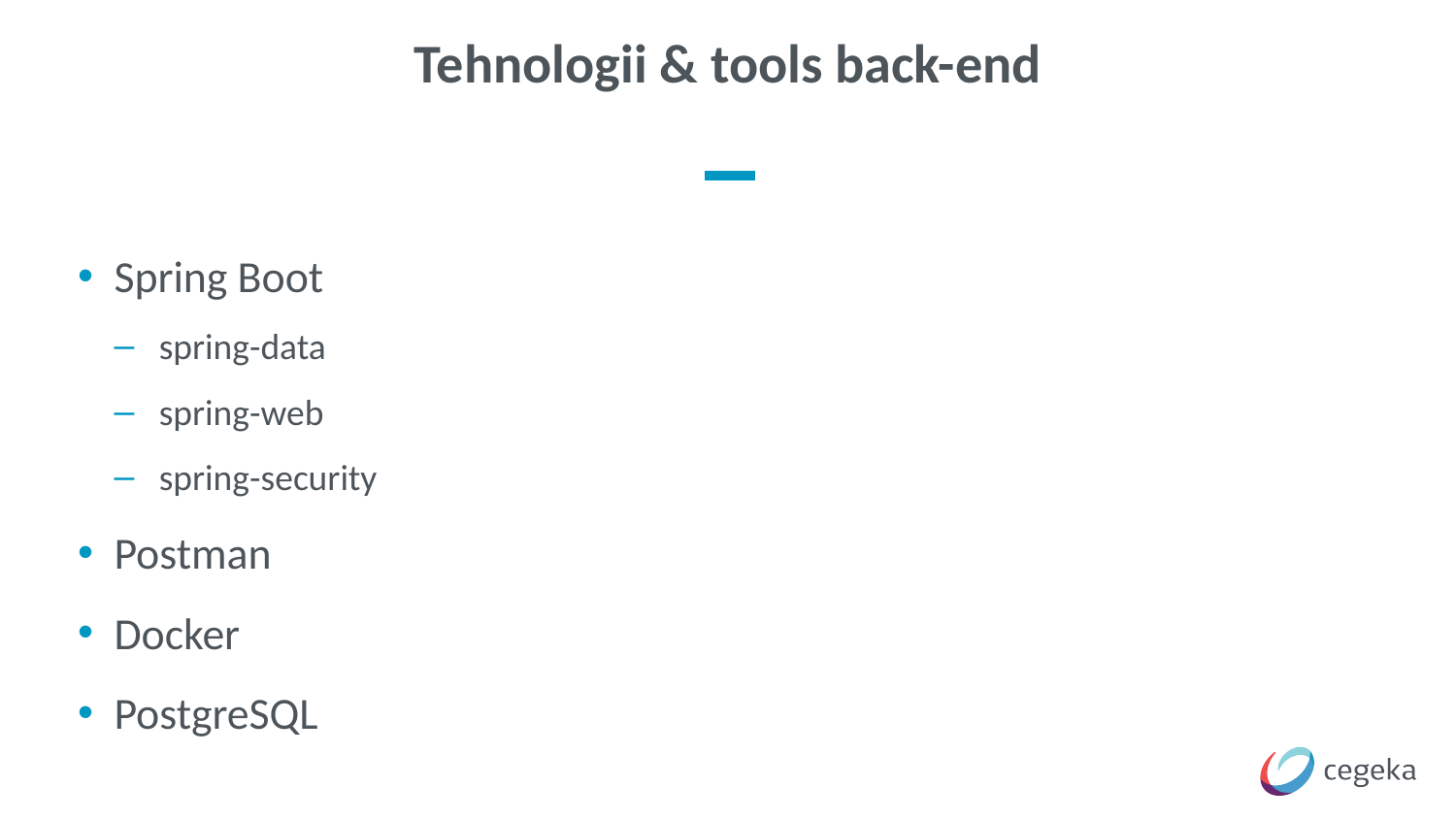

# Tehnologii & tools back-end

Spring Boot
spring-data
spring-web
spring-security
Postman
Docker
PostgreSQL